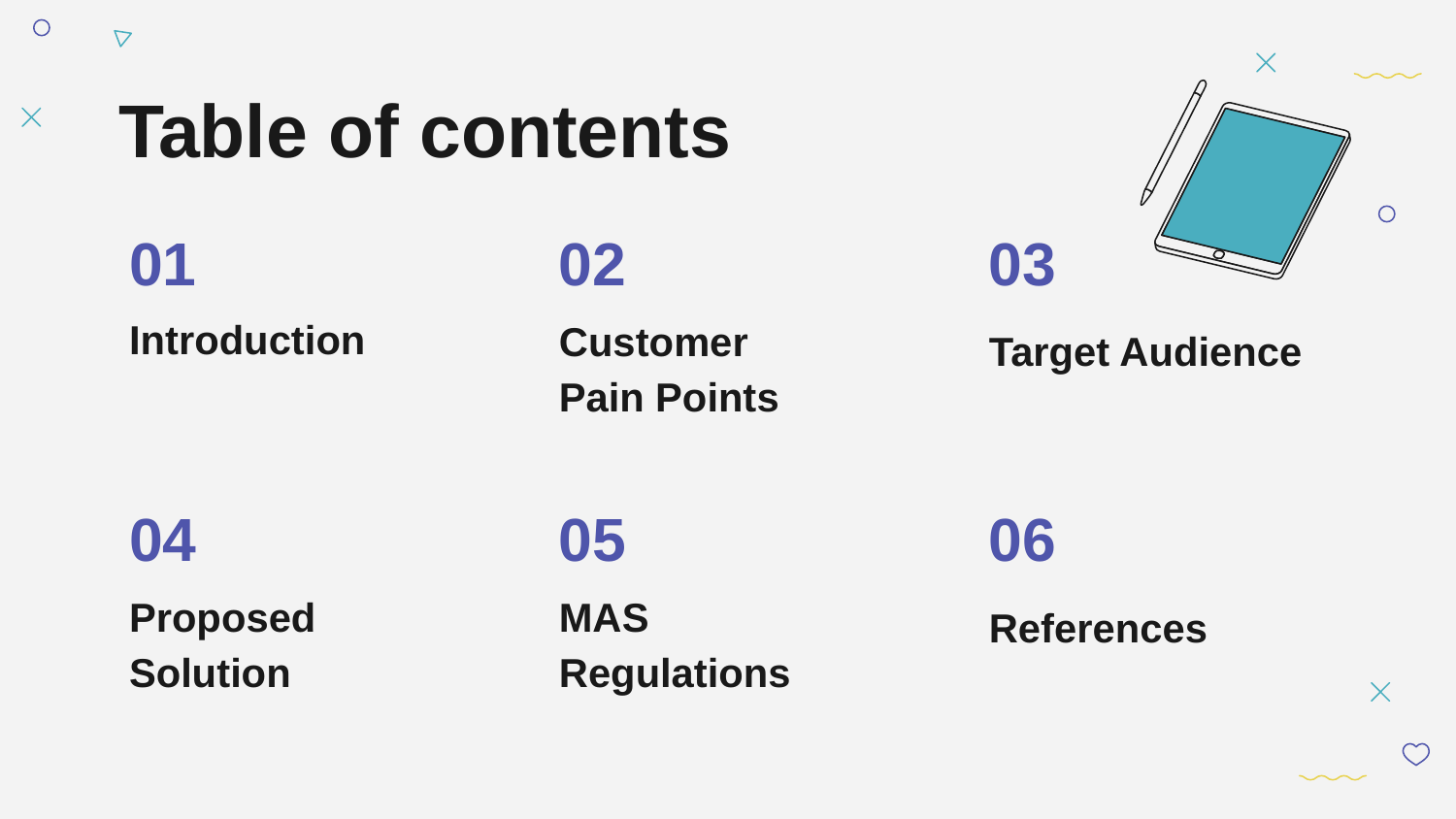

# Table of contents

01
02
03
Introduction
Customer
Pain Points
Target Audience
04
05
06
Proposed
Solution
MAS
Regulations
References